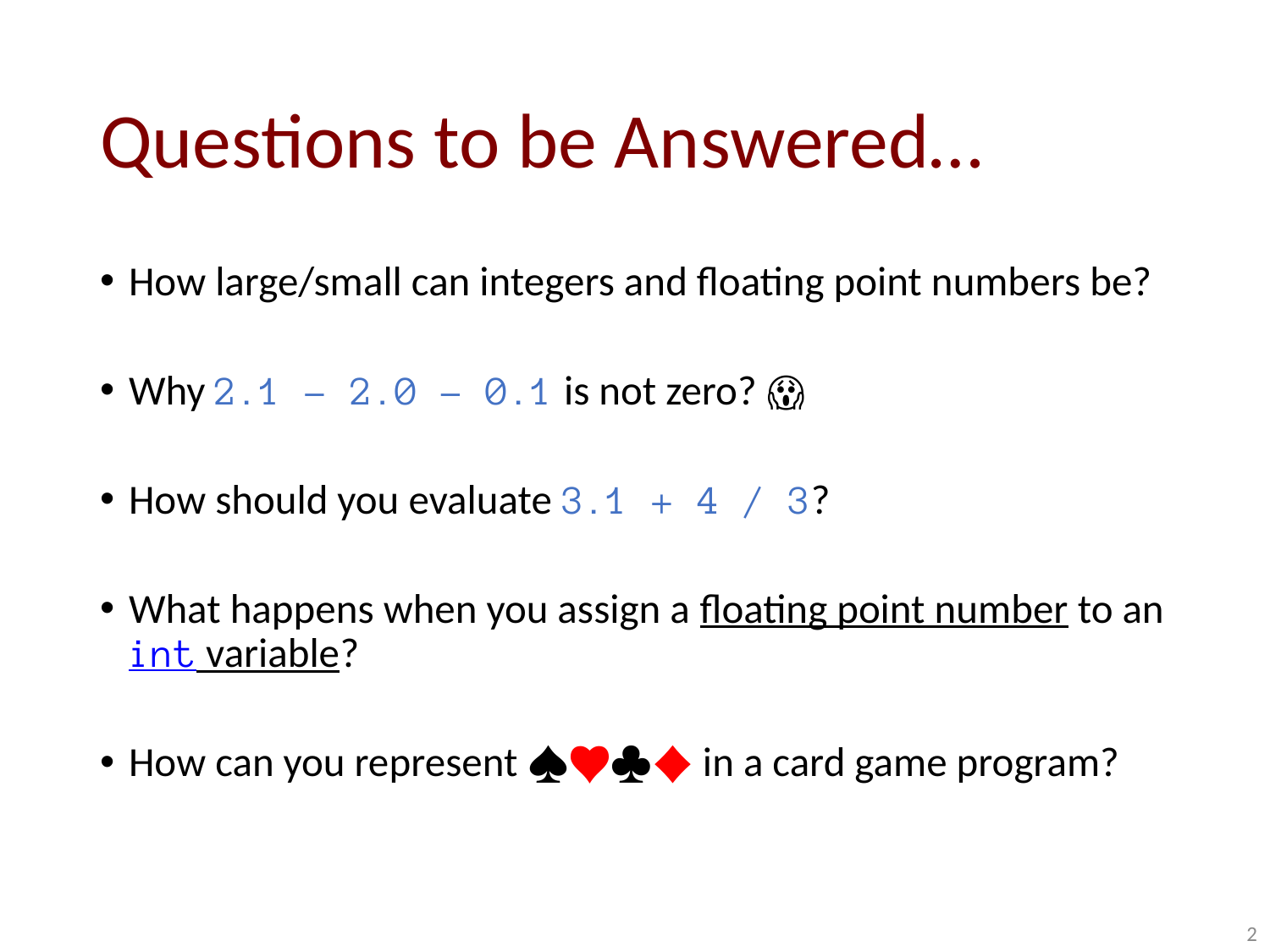

# Questions to be Answered…
How large/small can integers and floating point numbers be?

Why 2.1 - 2.0 - 0.1 is not zero? 😱

How should you evaluate 3.1 + 4 / 3?

What happens when you assign a floating point number to an int variable?

How can you represent ♠♥♣♦ in a card game program?
2